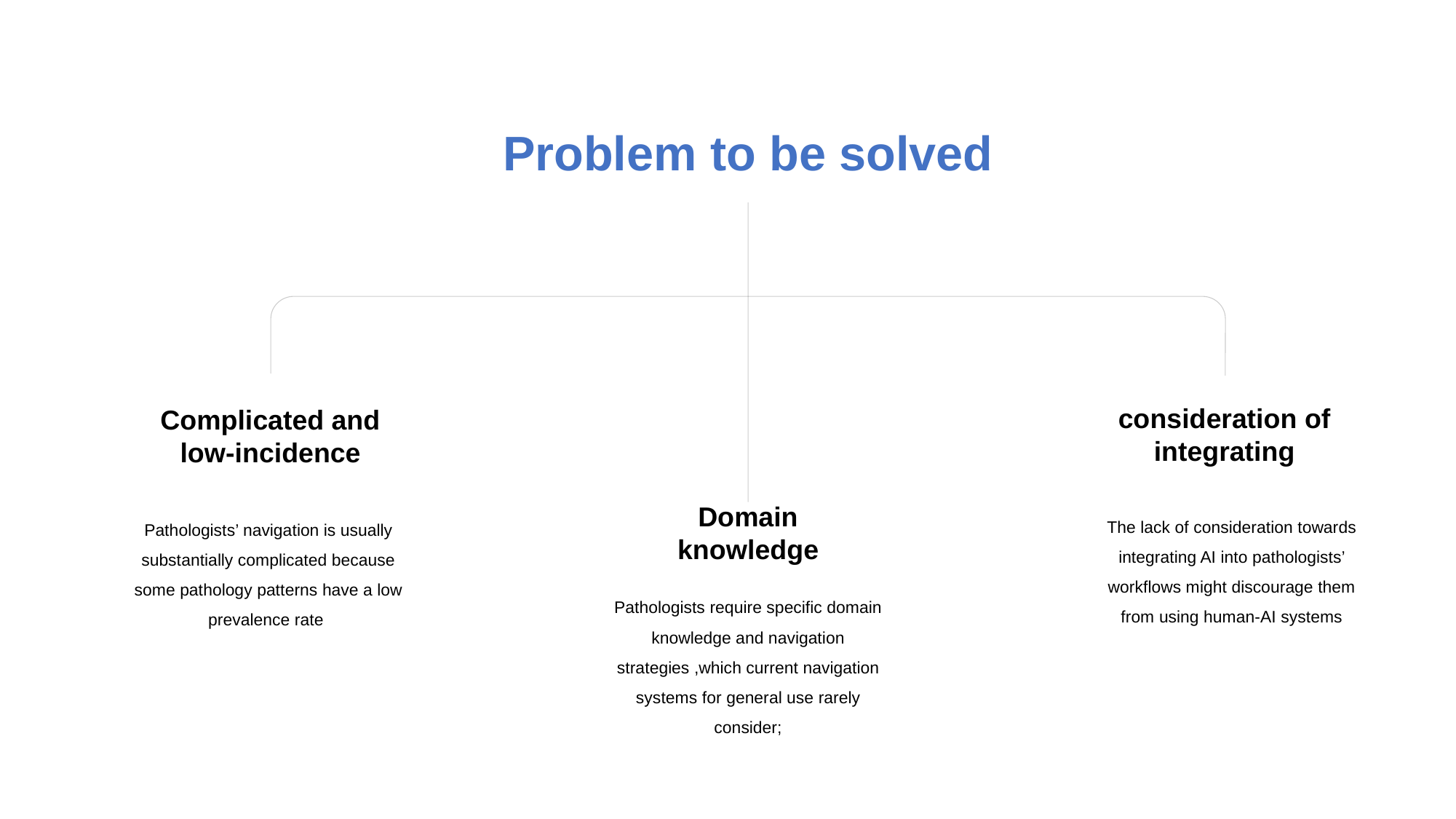

Problem to be solved
Domain knowledge
Pathologists require specific domain knowledge and navigation strategies ,which current navigation systems for general use rarely consider;
consideration of integrating
The lack of consideration towards integrating AI into pathologists’ workflows might discourage them from using human-AI systems
Complicated and low-incidence
Pathologists’ navigation is usually substantially complicated because some pathology patterns have a low prevalence rate